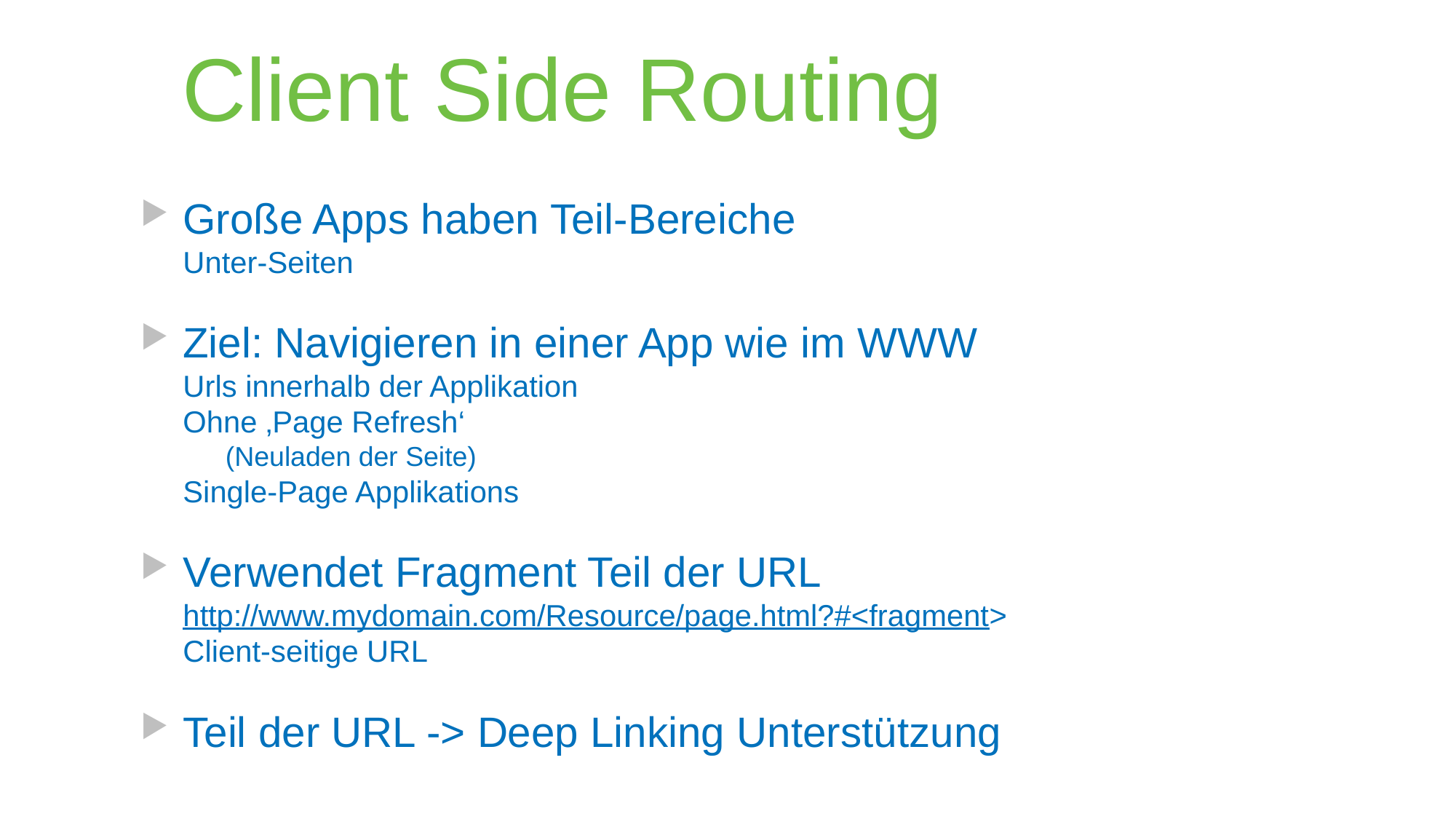

# Client Side Routing
Große Apps haben Teil-Bereiche
Unter-Seiten
Ziel: Navigieren in einer App wie im WWW
Urls innerhalb der Applikation
Ohne ‚Page Refresh‘
(Neuladen der Seite)
Single-Page Applikations
Verwendet Fragment Teil der URL
http://www.mydomain.com/Resource/page.html?#<fragment>
Client-seitige URL
Teil der URL -> Deep Linking Unterstützung